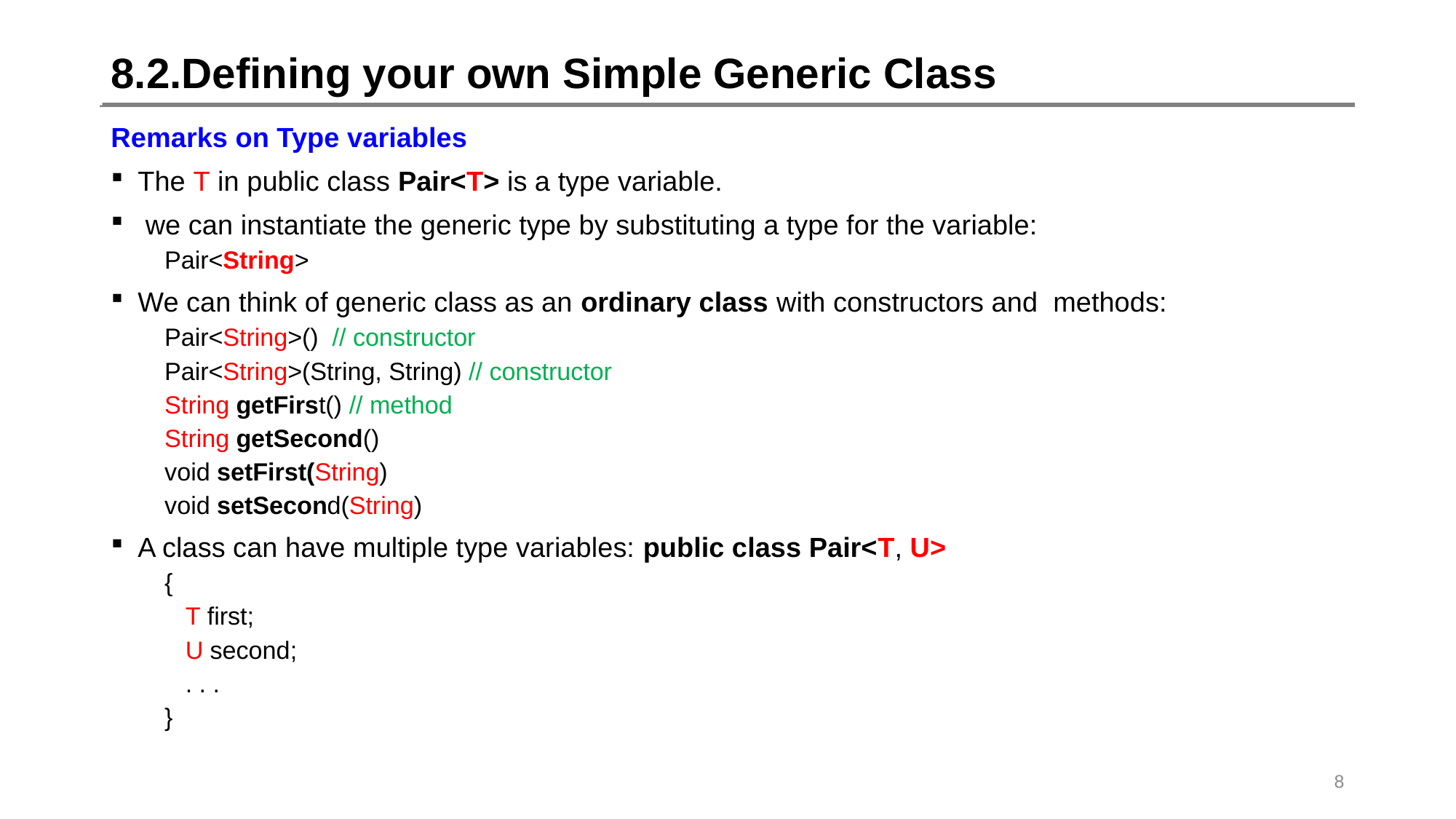

# 8.2.Defining your own Simple Generic Class
Remarks on Type variables
The T in public class Pair<T> is a type variable.
 we can instantiate the generic type by substituting a type for the variable:
Pair<String>
We can think of generic class as an ordinary class with constructors and  methods:
Pair<String>()  // constructor
Pair<String>(String, String) // constructor
String getFirst() // method
String getSecond()
void setFirst(String)
void setSecond(String)
A class can have multiple type variables: public class Pair<T, U>
{
   T first;
   U second;
   . . .
}

8